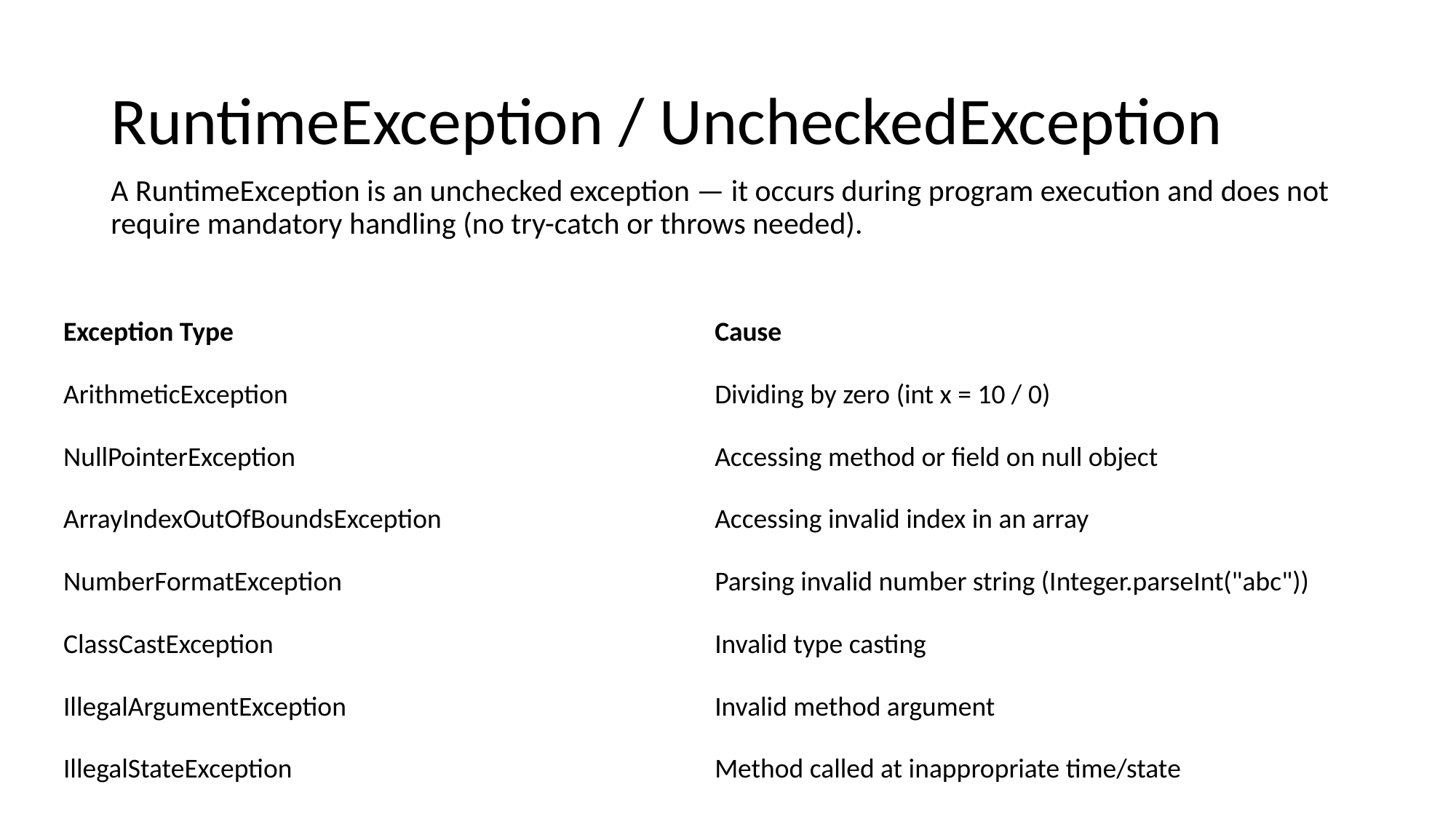

# RuntimeException / UncheckedException
A RuntimeException is an unchecked exception — it occurs during program execution and does not require mandatory handling (no try-catch or throws needed).

| Exception Type | Cause |
| --- | --- |
| ArithmeticException | Dividing by zero (int x = 10 / 0) |
| NullPointerException | Accessing method or field on null object |
| ArrayIndexOutOfBoundsException | Accessing invalid index in an array |
| NumberFormatException | Parsing invalid number string (Integer.parseInt("abc")) |
| ClassCastException | Invalid type casting |
| IllegalArgumentException | Invalid method argument |
| IllegalStateException | Method called at inappropriate time/state |